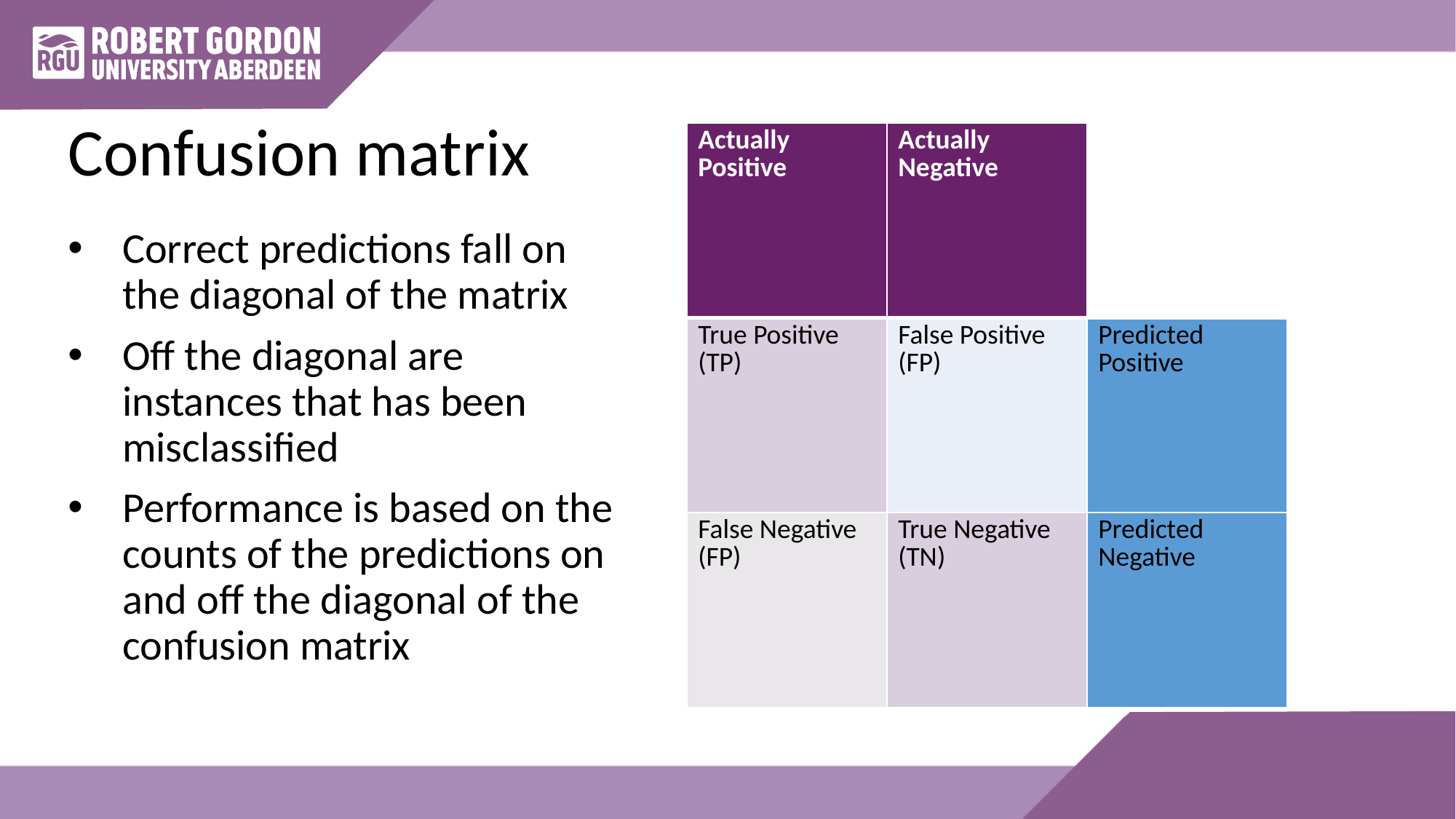

# Confusion matrix
| Actually Positive | Actually Negative |  |
| --- | --- | --- |
| True Positive (TP) | False Positive (FP) | Predicted Positive |
| False Negative (FP) | True Negative (TN) | Predicted Negative |
Correct predictions fall on the diagonal of the matrix
Off the diagonal are instances that has been misclassified
Performance is based on the counts of the predictions on and off the diagonal of the confusion matrix